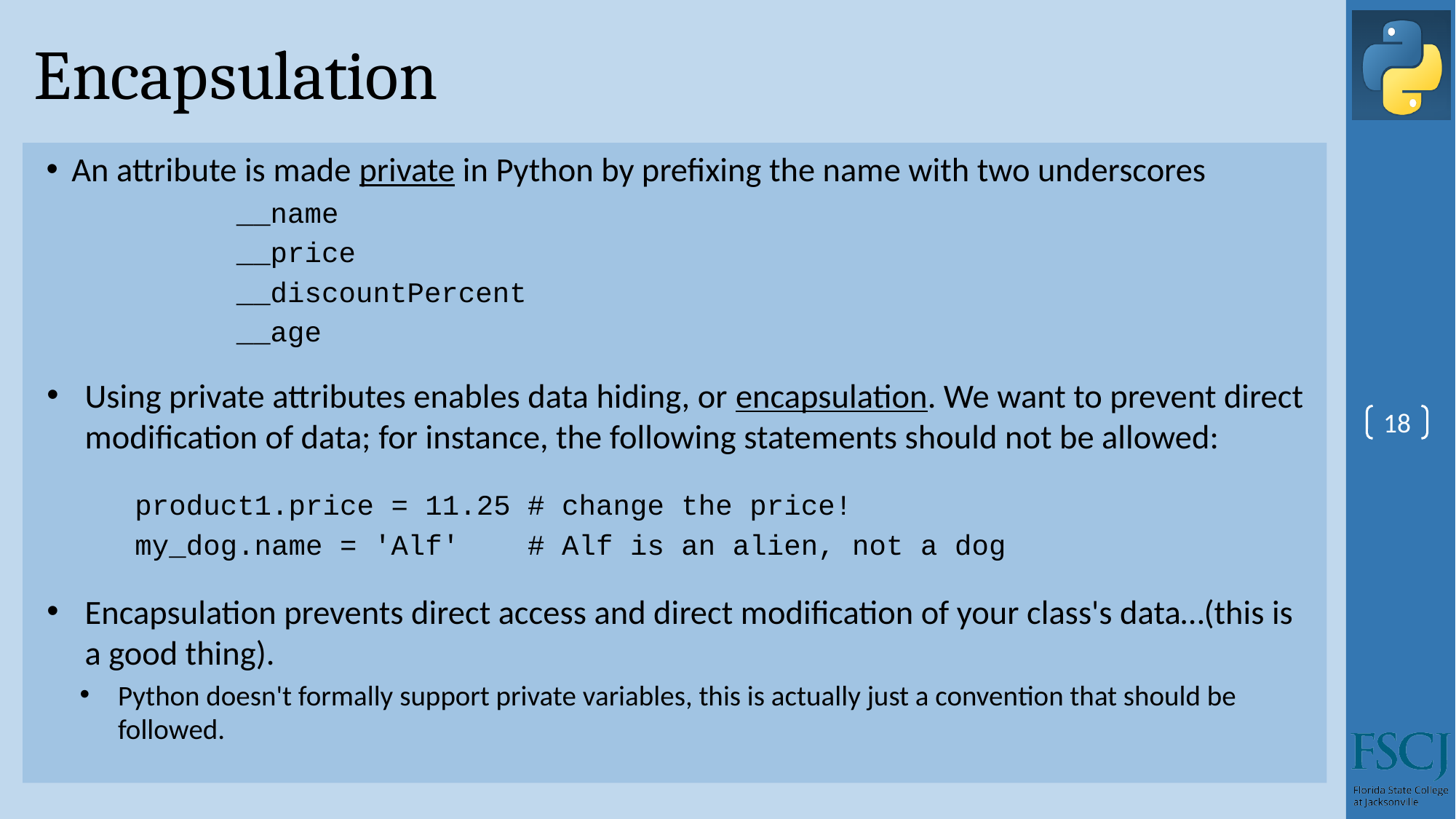

# Encapsulation
An attribute is made private in Python by prefixing the name with two underscores
__name
__price
__discountPercent
__age

Using private attributes enables data hiding, or encapsulation. We want to prevent direct modification of data; for instance, the following statements should not be allowed:

product1.price = 11.25 # change the price!
my_dog.name = 'Alf'    # Alf is an alien, not a dog

Encapsulation prevents direct access and direct modification of your class's data…(this is a good thing).
Python doesn't formally support private variables, this is actually just a convention that should be followed.
18